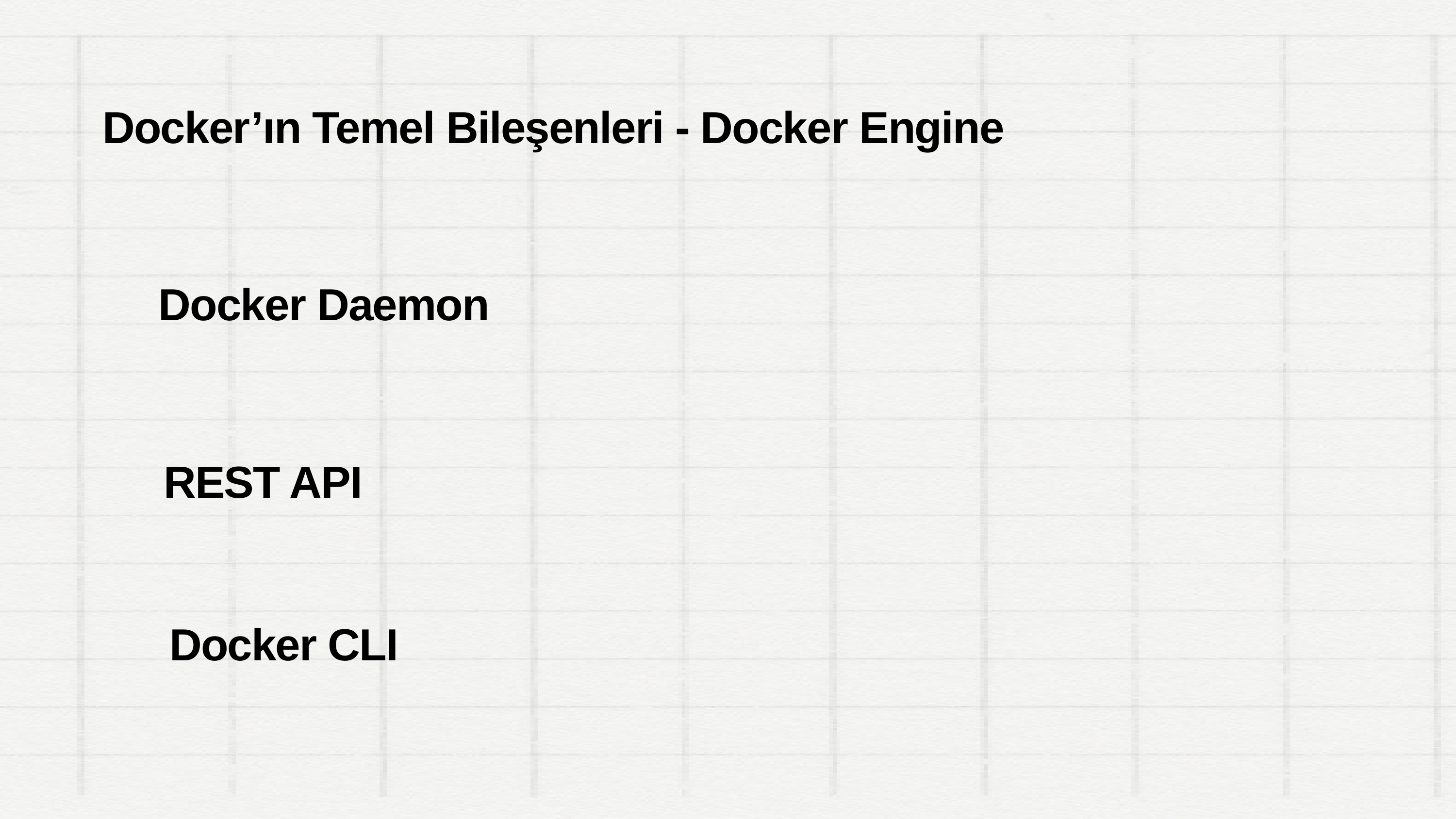

Docker’ın Temel Bileşenleri - Docker Engine

Docker Daemon

REST API
 Docker CLI